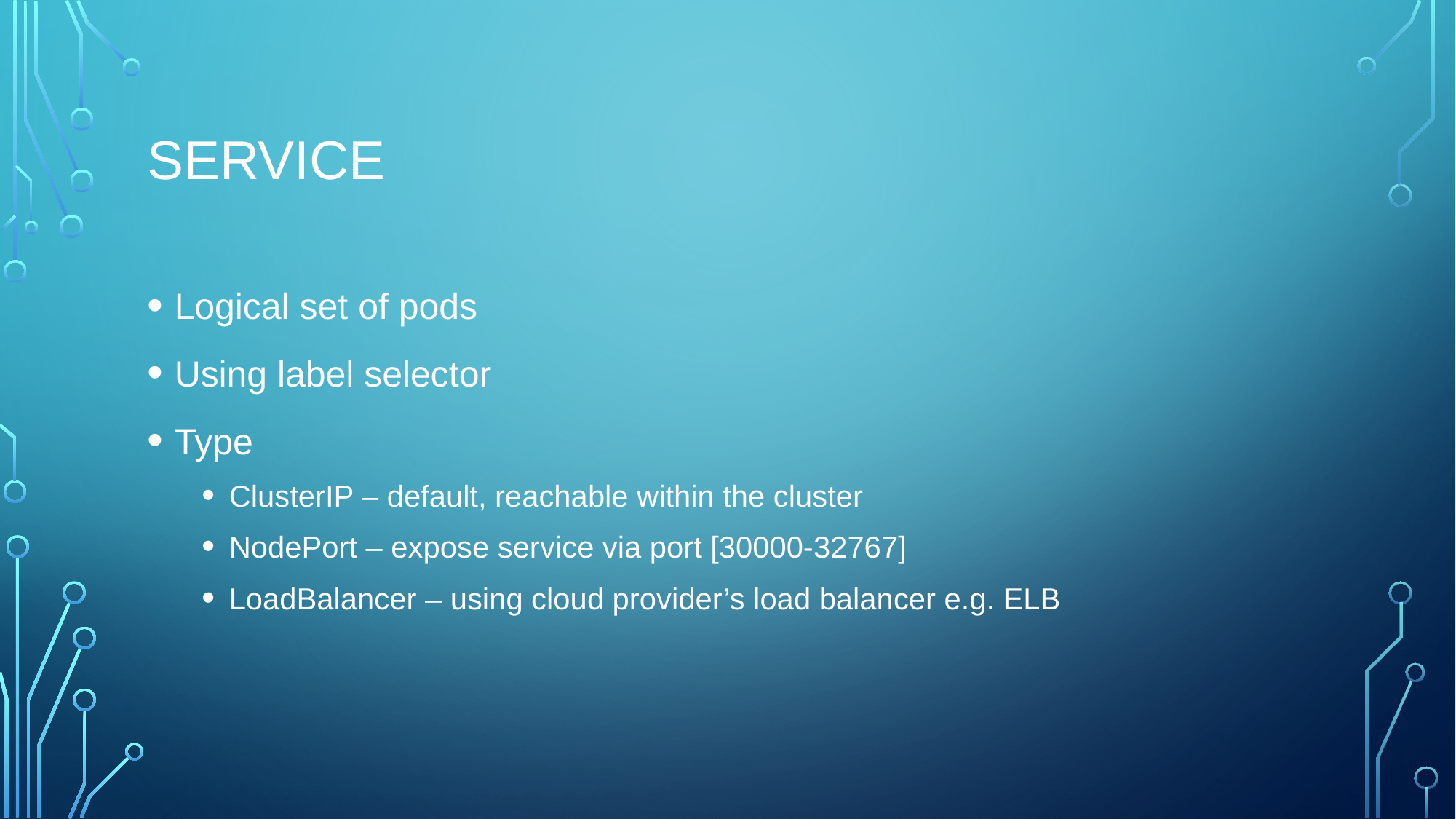

# Service
Logical set of pods
Using label selector
Type
ClusterIP – default, reachable within the cluster
NodePort – expose service via port [30000-32767]
LoadBalancer – using cloud provider’s load balancer e.g. ELB